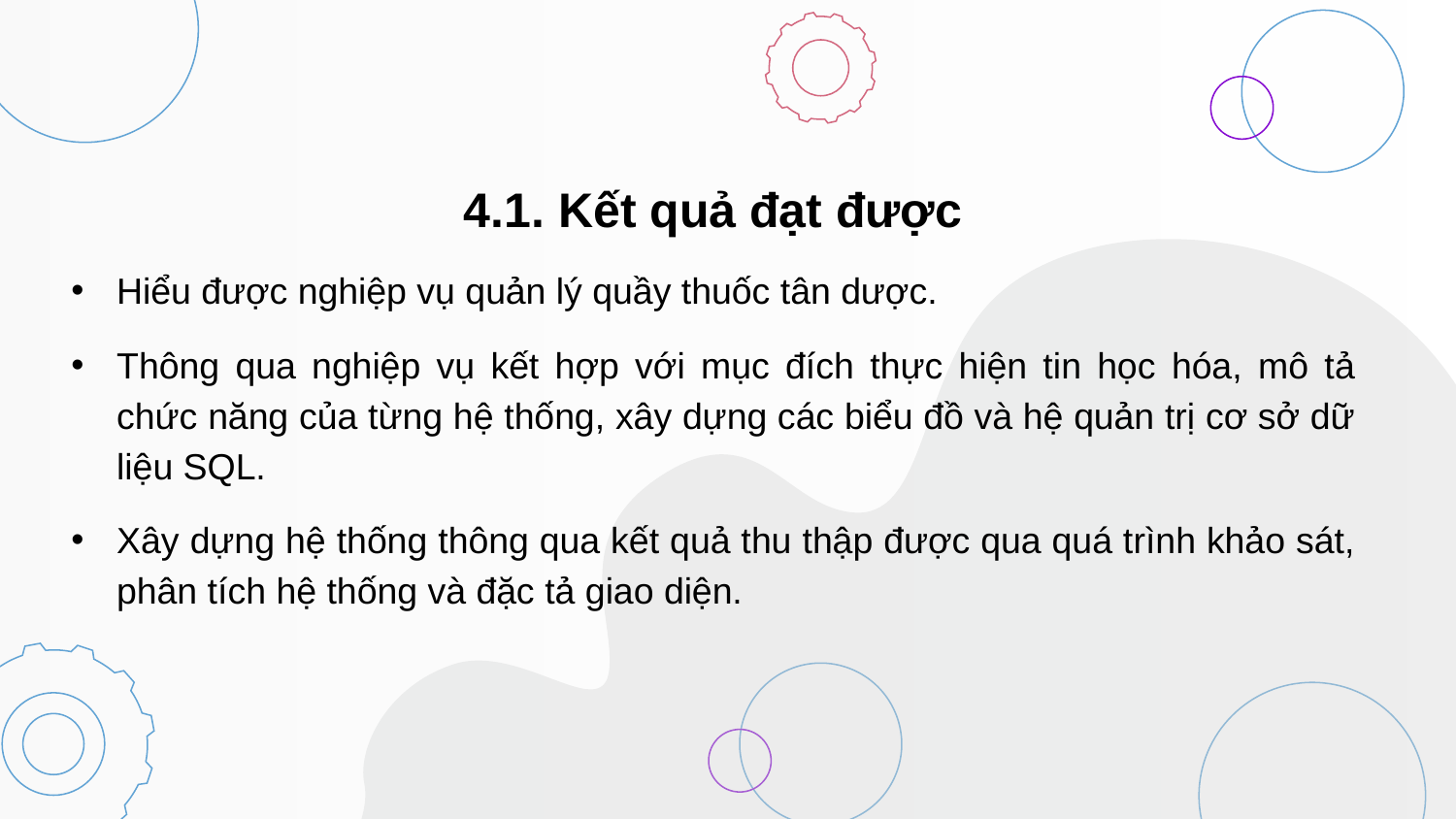

4.1. Kết quả đạt được
Hiểu được nghiệp vụ quản lý quầy thuốc tân dược.
Thông qua nghiệp vụ kết hợp với mục đích thực hiện tin học hóa, mô tả chức năng của từng hệ thống, xây dựng các biểu đồ và hệ quản trị cơ sở dữ liệu SQL.
Xây dựng hệ thống thông qua kết quả thu thập được qua quá trình khảo sát, phân tích hệ thống và đặc tả giao diện.